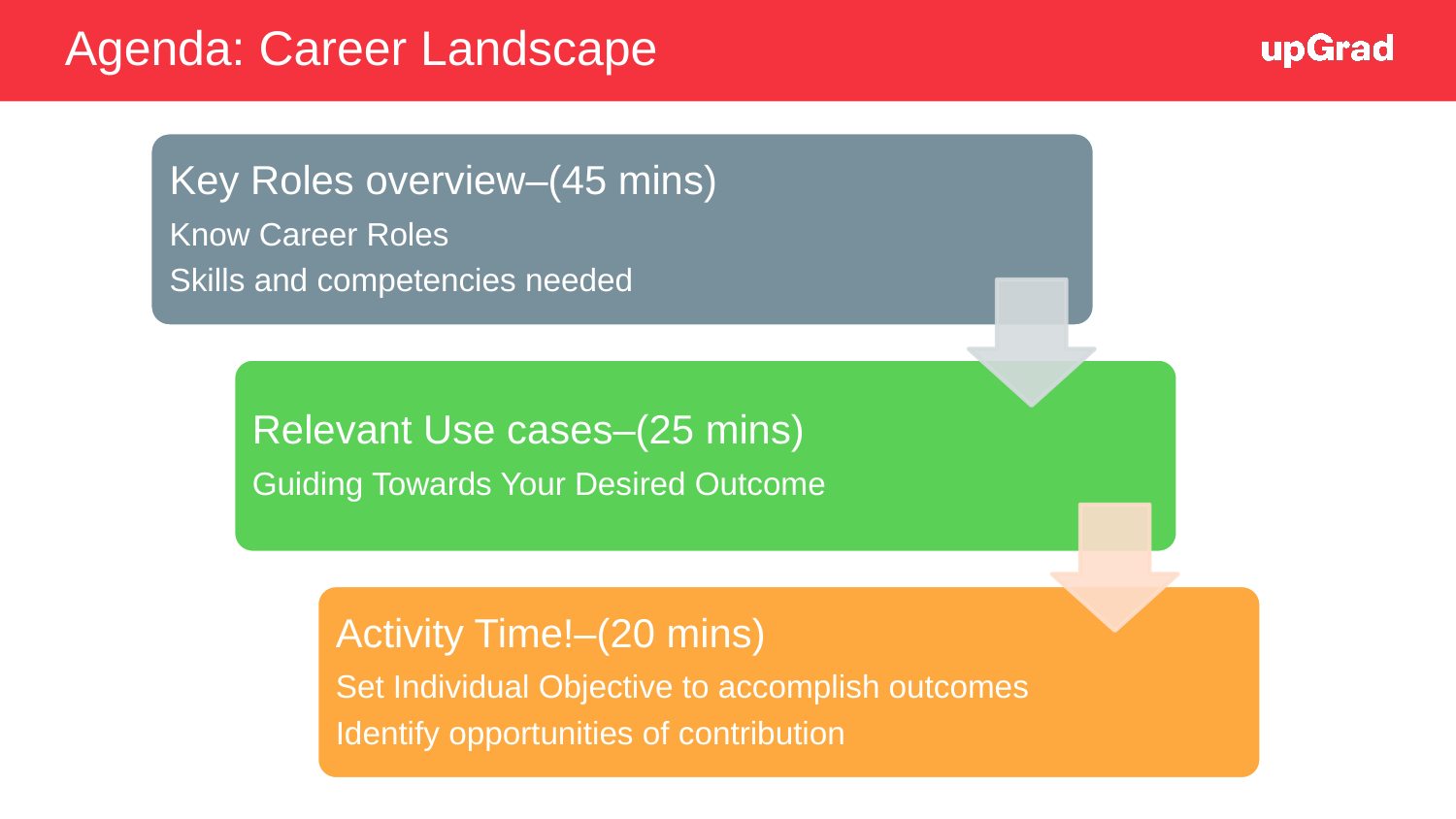

# Agenda: Career Landscape
Key Roles overview–(45 mins)
Know Career Roles
Skills and competencies needed

Relevant Use cases–(25 mins)
Guiding Towards Your Desired Outcome

Activity Time!–(20 mins)
Set Individual Objective to accomplish outcomes
Identify opportunities of contribution